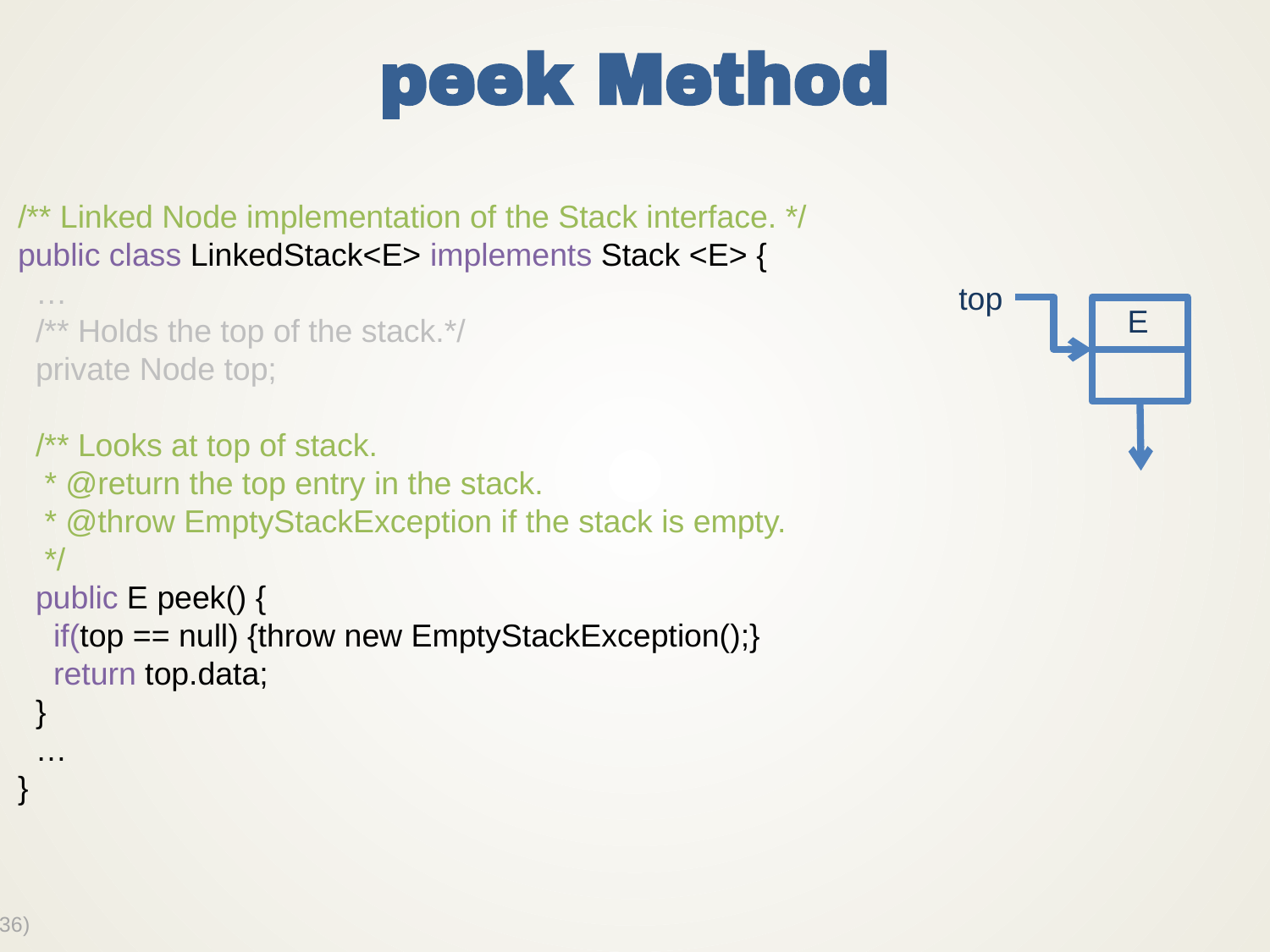

# peek Method

/** Linked Node implementation of the Stack interface. */
public class LinkedStack<E> implements Stack <E> {
  …
  /** Holds the top of the stack.*/
  private Node top;

  /** Looks at top of stack.
   * @return the top entry in the stack.
   * @throw EmptyStackException if the stack is empty.
   */
  public E peek() {
    if(top == null) {throw new EmptyStackException();}
    return top.data;
  }
  …
}
top
E